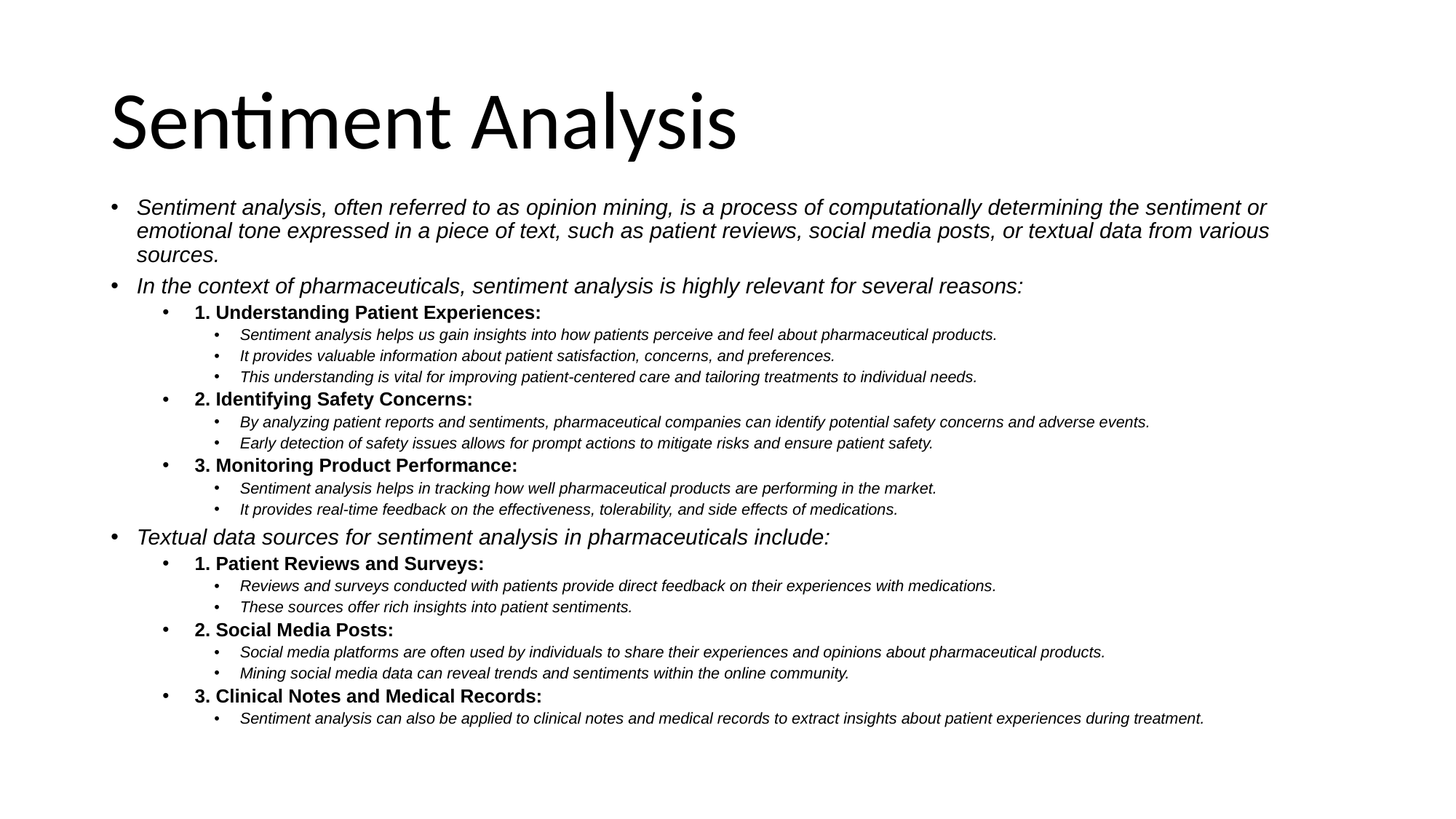

# Sentiment Analysis
Sentiment analysis, often referred to as opinion mining, is a process of computationally determining the sentiment or emotional tone expressed in a piece of text, such as patient reviews, social media posts, or textual data from various sources.
In the context of pharmaceuticals, sentiment analysis is highly relevant for several reasons:
1. Understanding Patient Experiences:
Sentiment analysis helps us gain insights into how patients perceive and feel about pharmaceutical products.
It provides valuable information about patient satisfaction, concerns, and preferences.
This understanding is vital for improving patient-centered care and tailoring treatments to individual needs.
2. Identifying Safety Concerns:
By analyzing patient reports and sentiments, pharmaceutical companies can identify potential safety concerns and adverse events.
Early detection of safety issues allows for prompt actions to mitigate risks and ensure patient safety.
3. Monitoring Product Performance:
Sentiment analysis helps in tracking how well pharmaceutical products are performing in the market.
It provides real-time feedback on the effectiveness, tolerability, and side effects of medications.
Textual data sources for sentiment analysis in pharmaceuticals include:
1. Patient Reviews and Surveys:
Reviews and surveys conducted with patients provide direct feedback on their experiences with medications.
These sources offer rich insights into patient sentiments.
2. Social Media Posts:
Social media platforms are often used by individuals to share their experiences and opinions about pharmaceutical products.
Mining social media data can reveal trends and sentiments within the online community.
3. Clinical Notes and Medical Records:
Sentiment analysis can also be applied to clinical notes and medical records to extract insights about patient experiences during treatment.